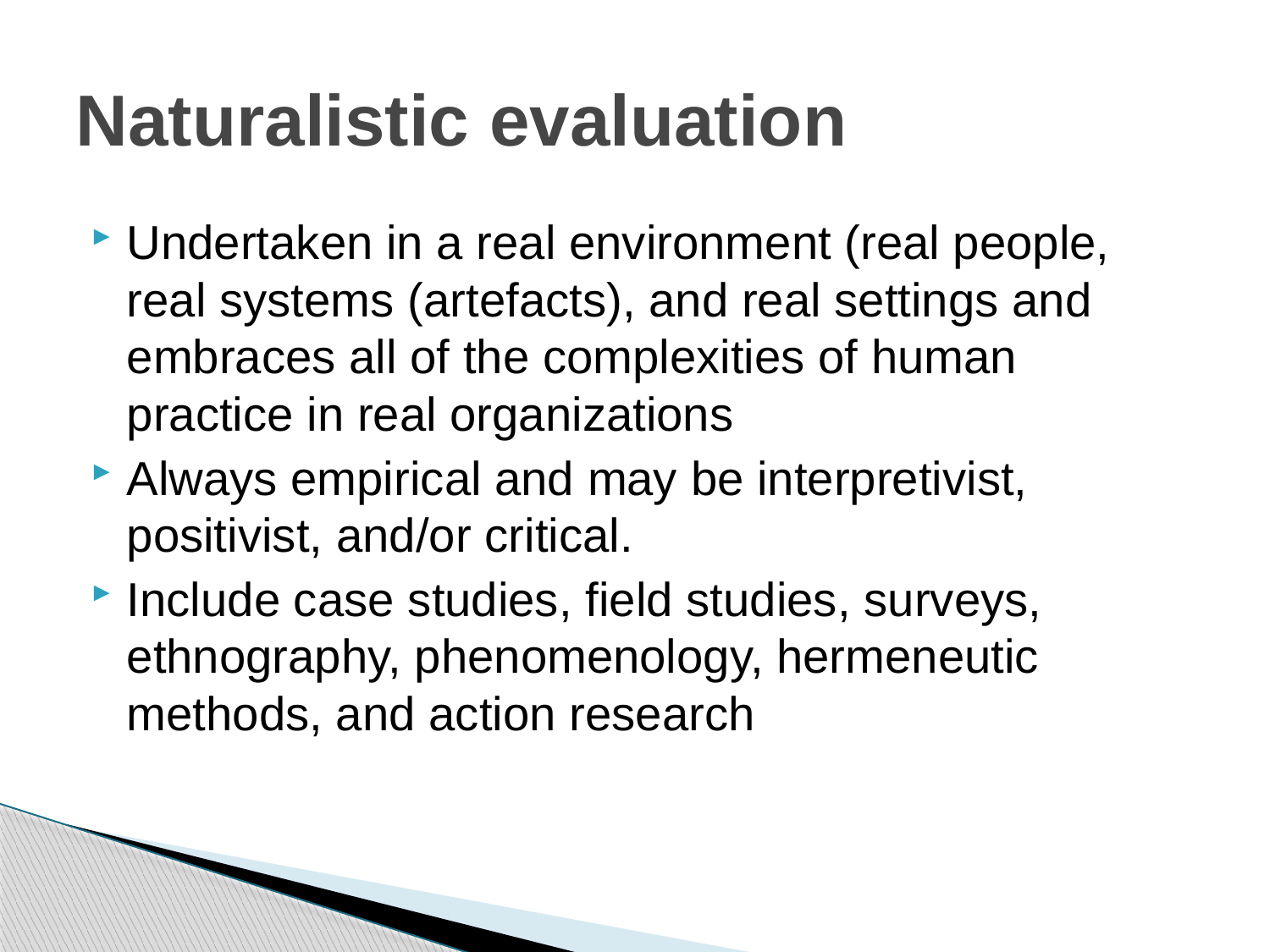

# Naturalistic evaluation
Undertaken in a real environment (real people, real systems (artefacts), and real settings and embraces all of the complexities of human practice in real organizations
Always empirical and may be interpretivist, positivist, and/or critical.
Include case studies, field studies, surveys, ethnography, phenomenology, hermeneutic methods, and action research